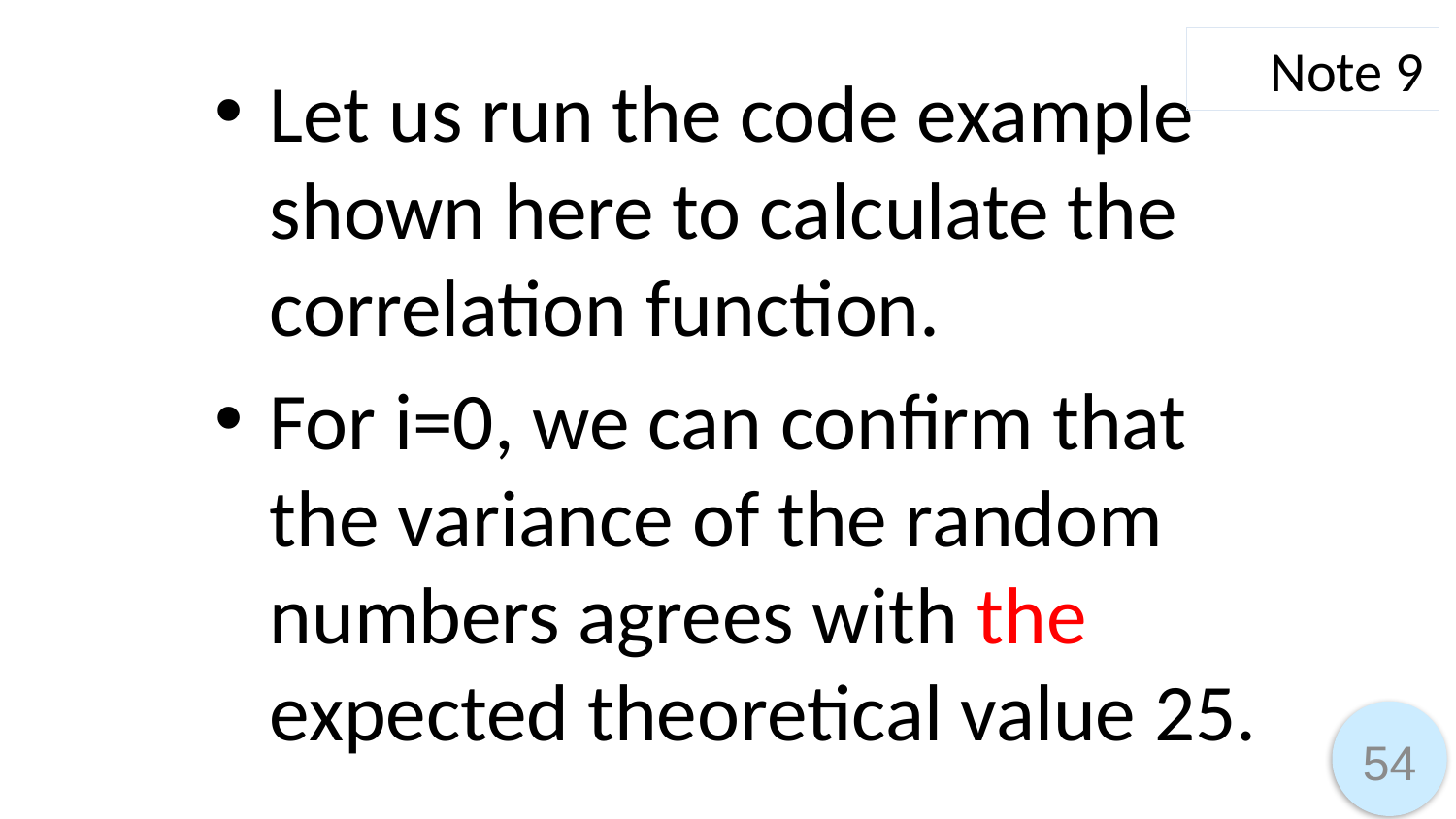

Note 9
Let us run the code example shown here to calculate the correlation function.
For i=0, we can confirm that the variance of the random numbers agrees with the expected theoretical value 25.
54